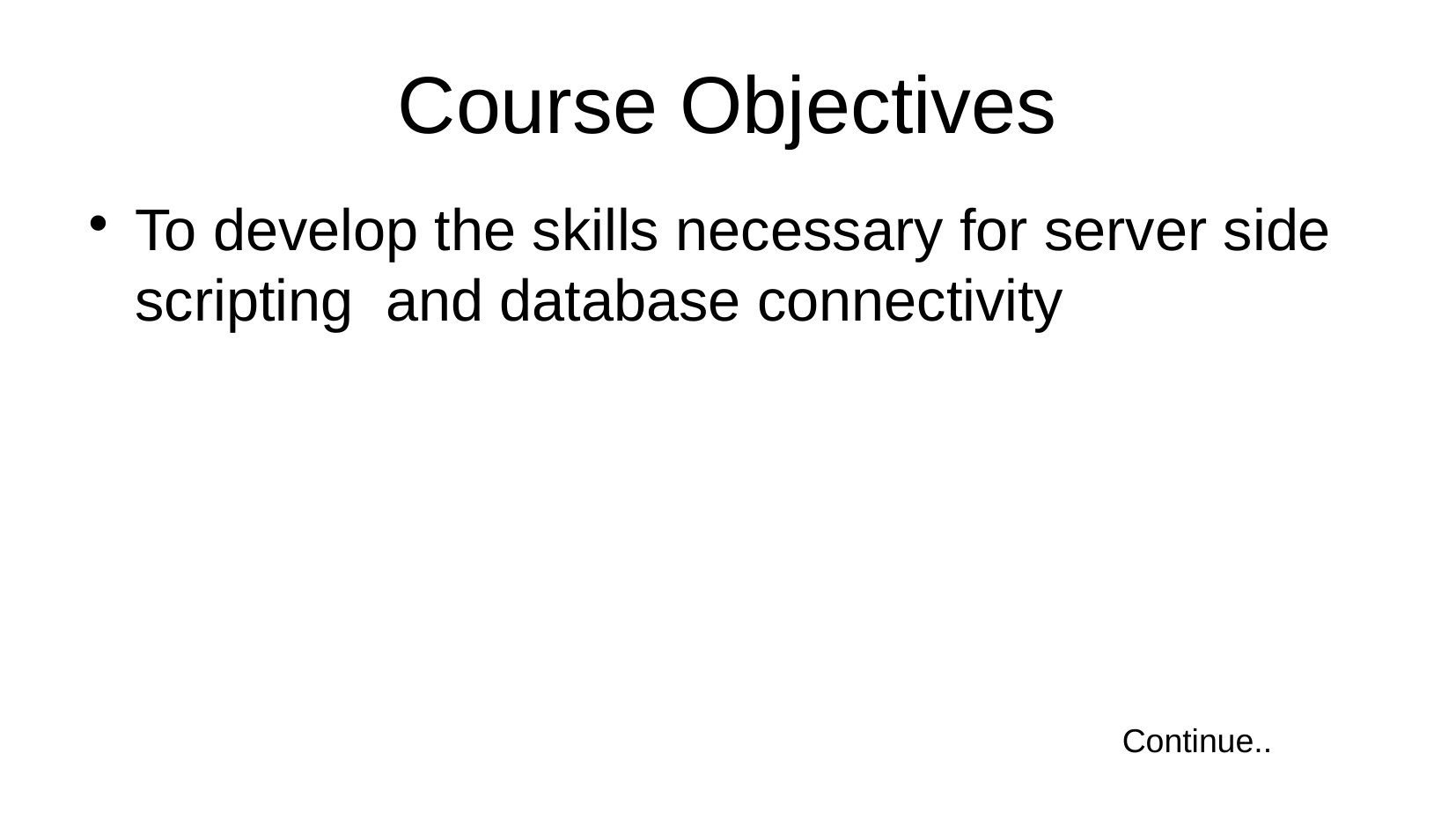

Course Objectives
To develop the skills necessary for server side scripting  and database connectivity

Continue..